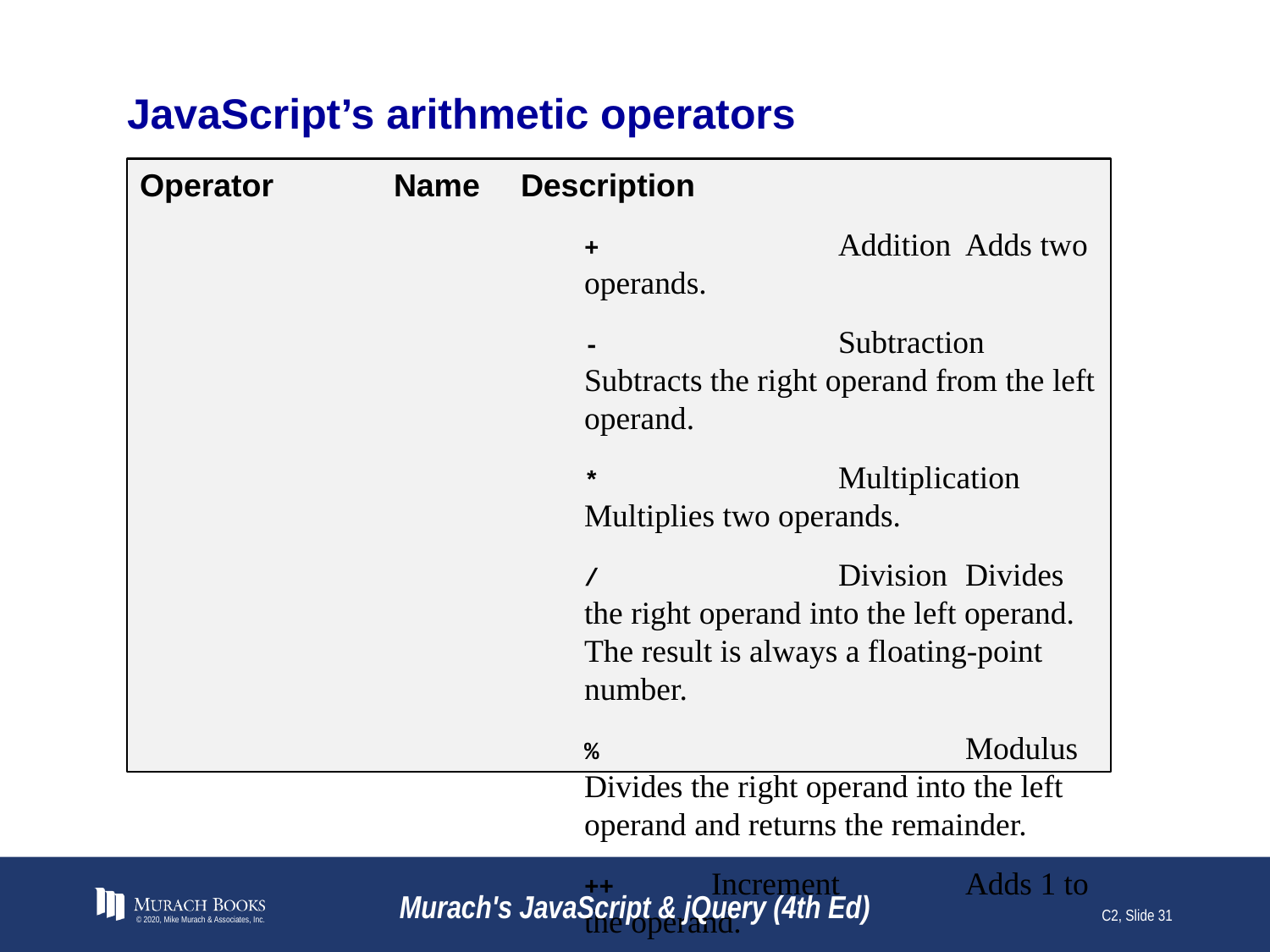

# JavaScript’s arithmetic operators
Operator	Name	Description
	+		Addition	Adds two operands.
	-		Subtraction	Subtracts the right operand from the left operand.
	*		Multiplication	Multiplies two operands.
	/		Division	Divides the right operand into the left operand. The result is always a floating-point number.
	%			Modulus	Divides the right operand into the left operand and returns the remainder.
	++	Increment	Adds 1 to the operand.
	--	Decrement	Subtracts 1 from the operand.

© 2020, Mike Murach & Associates, Inc.
Murach's JavaScript & jQuery (4th Ed)

C2, Slide 31